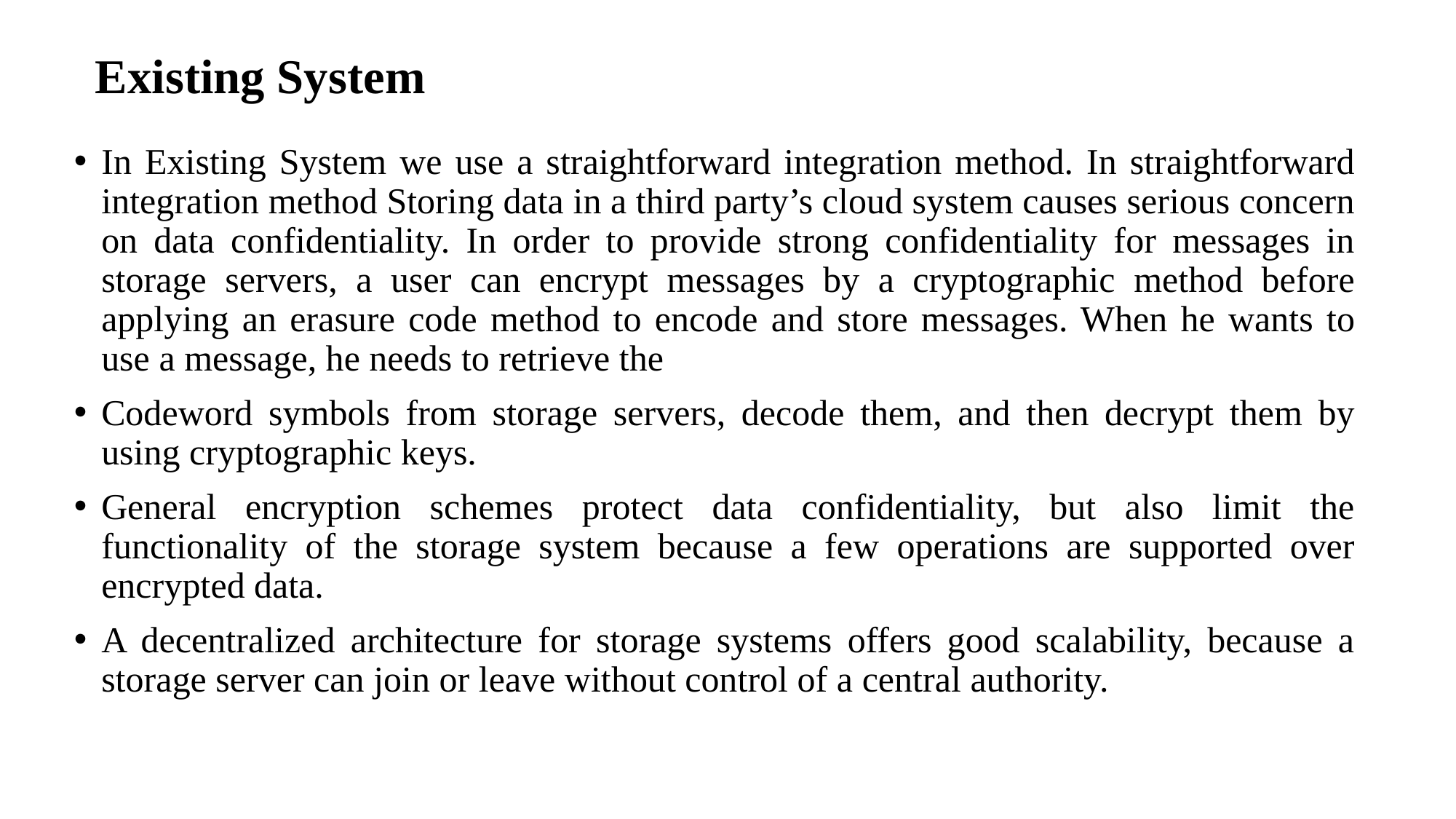

# Existing System
In Existing System we use a straightforward integration method. In straightforward integration method Storing data in a third party’s cloud system causes serious concern on data confidentiality. In order to provide strong confidentiality for messages in storage servers, a user can encrypt messages by a cryptographic method before applying an erasure code method to encode and store messages. When he wants to use a message, he needs to retrieve the
Codeword symbols from storage servers, decode them, and then decrypt them by using cryptographic keys.
General encryption schemes protect data confidentiality, but also limit the functionality of the storage system because a few operations are supported over encrypted data.
A decentralized architecture for storage systems offers good scalability, because a storage server can join or leave without control of a central authority.